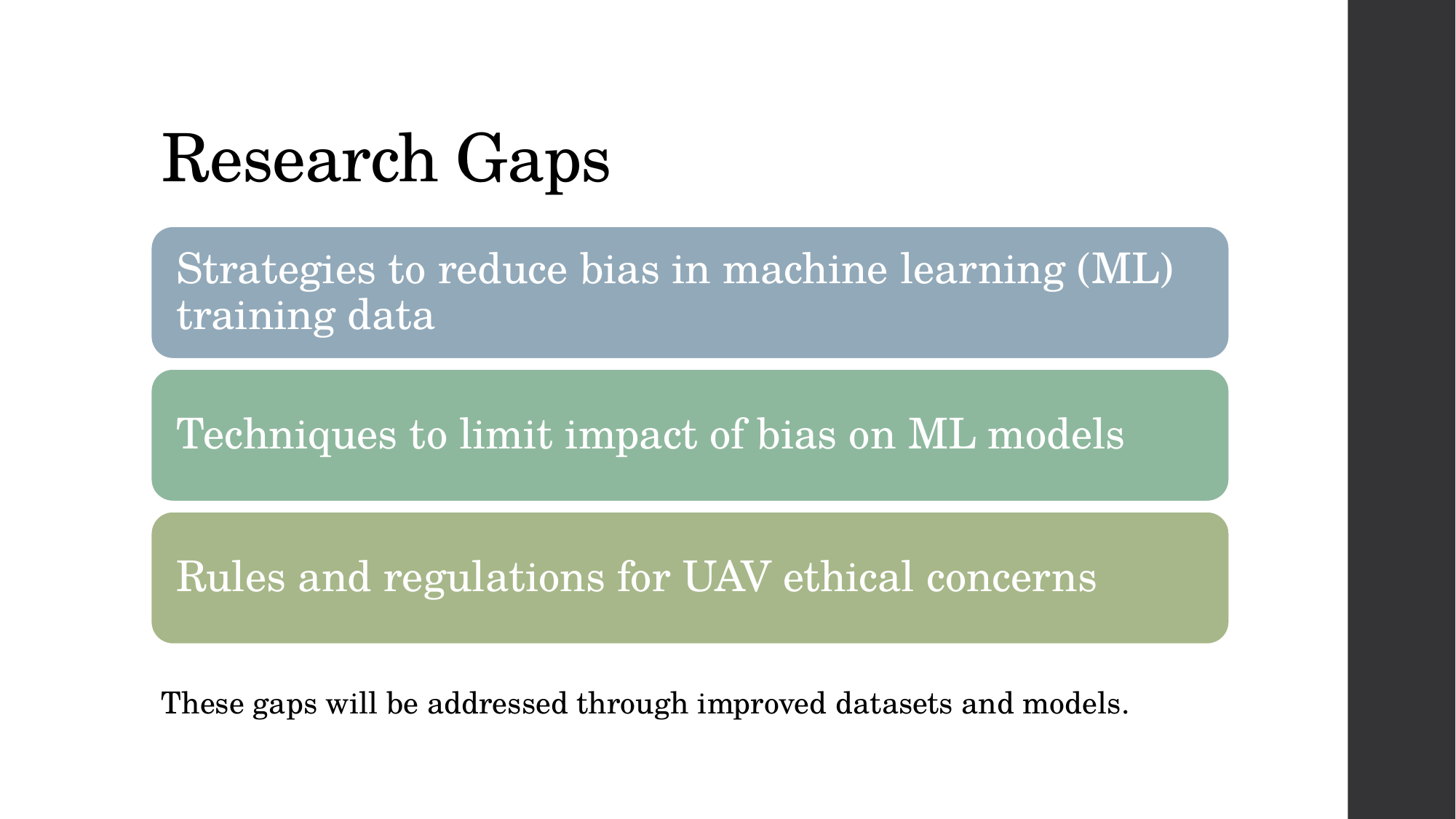

# Research Gaps
Strategies to reduce bias in machine learning (ML) training data
Techniques to limit impact of bias on ML models
Rules and regulations for UAV ethical concerns
These gaps will be addressed through improved datasets and models.